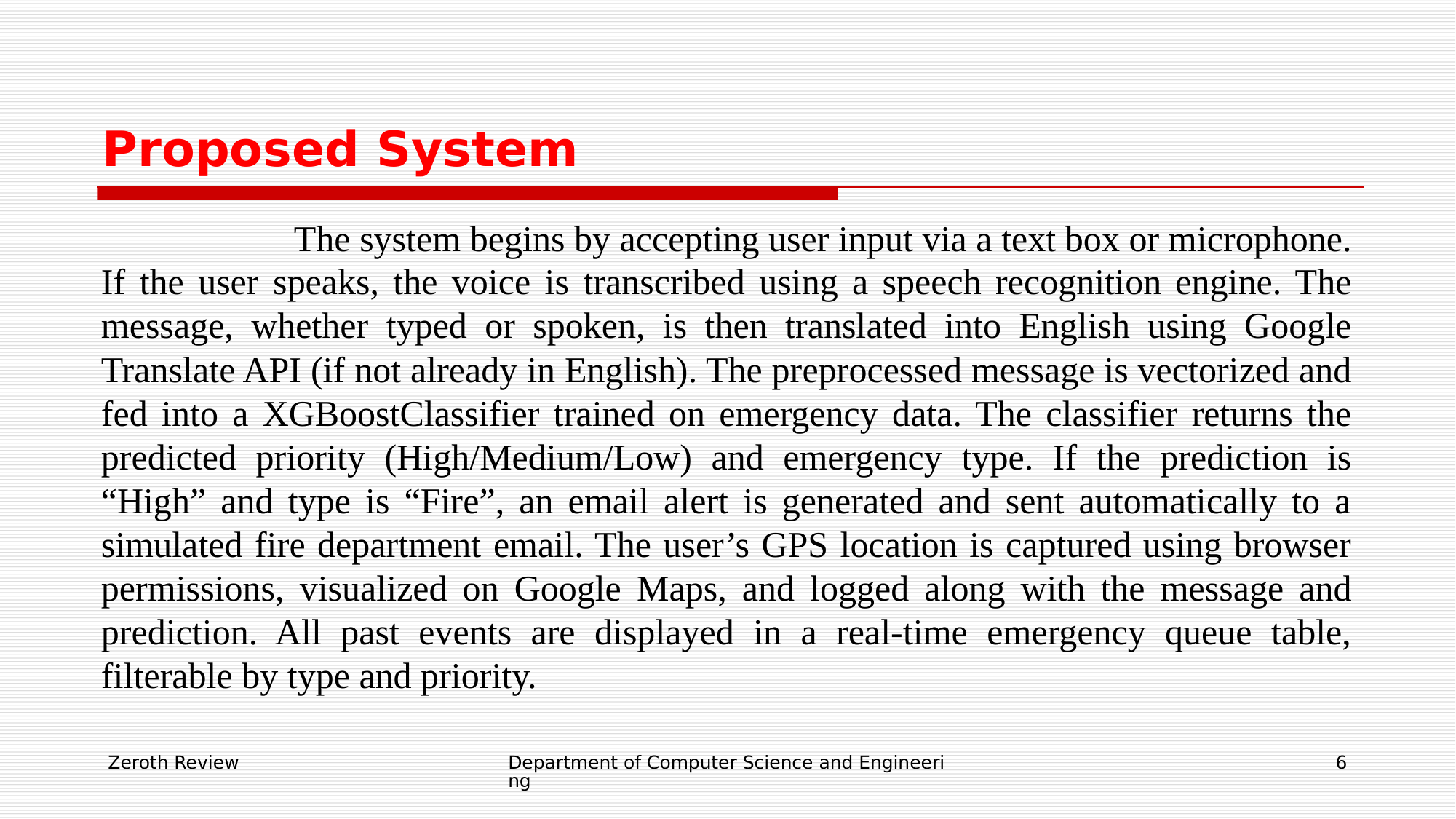

# Proposed System
                     The system begins by accepting user input via a text box or microphone. If the user speaks, the voice is transcribed using a speech recognition engine. The message, whether typed or spoken, is then translated into English using Google Translate API (if not already in English). The preprocessed message is vectorized and fed into a XGBoostClassifier trained on emergency data. The classifier returns the predicted priority (High/Medium/Low) and emergency type. If the prediction is “High” and type is “Fire”, an email alert is generated and sent automatically to a simulated fire department email. The user’s GPS location is captured using browser permissions, visualized on Google Maps, and logged along with the message and prediction. All past events are displayed in a real-time emergency queue table, filterable by type and priority.
Zeroth Review
Department of Computer Science and Engineering
6